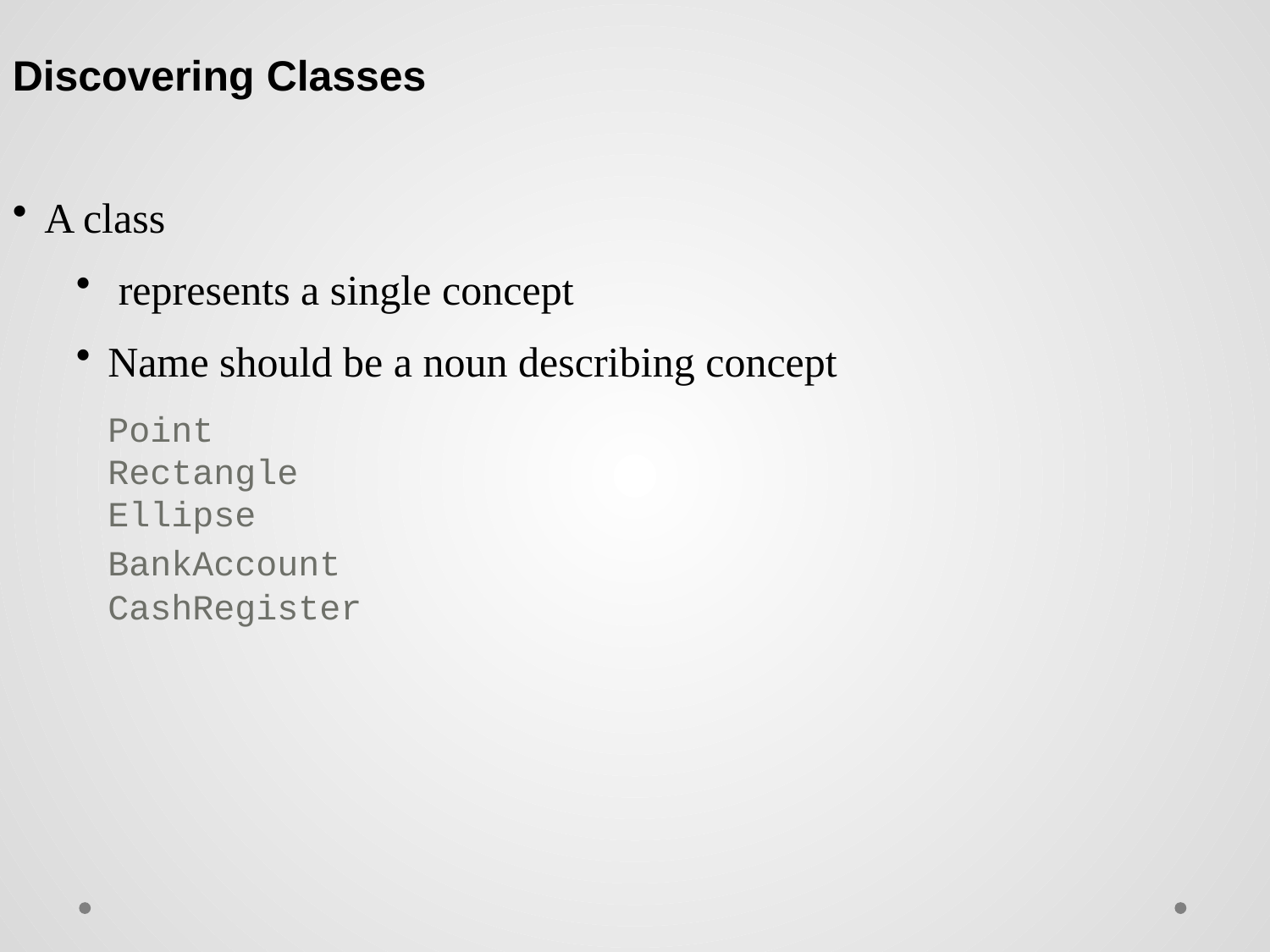

Discovering Classes
A class
 represents a single concept
Name should be a noun describing concept
	Point
	Rectangle
	Ellipse
	BankAccount
CashRegister